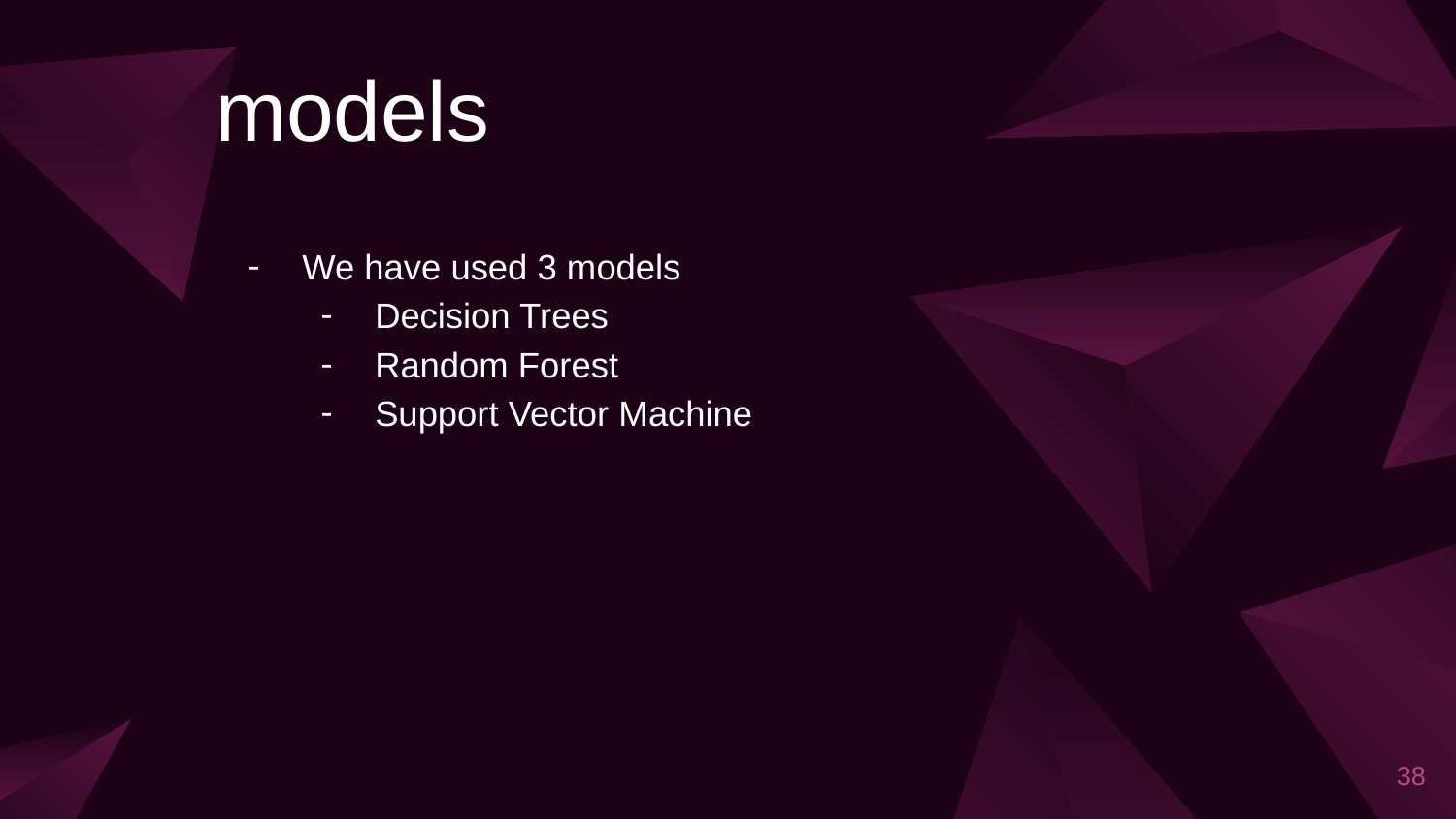

# models
We have used 3 models
Decision Trees
Random Forest
Support Vector Machine
38